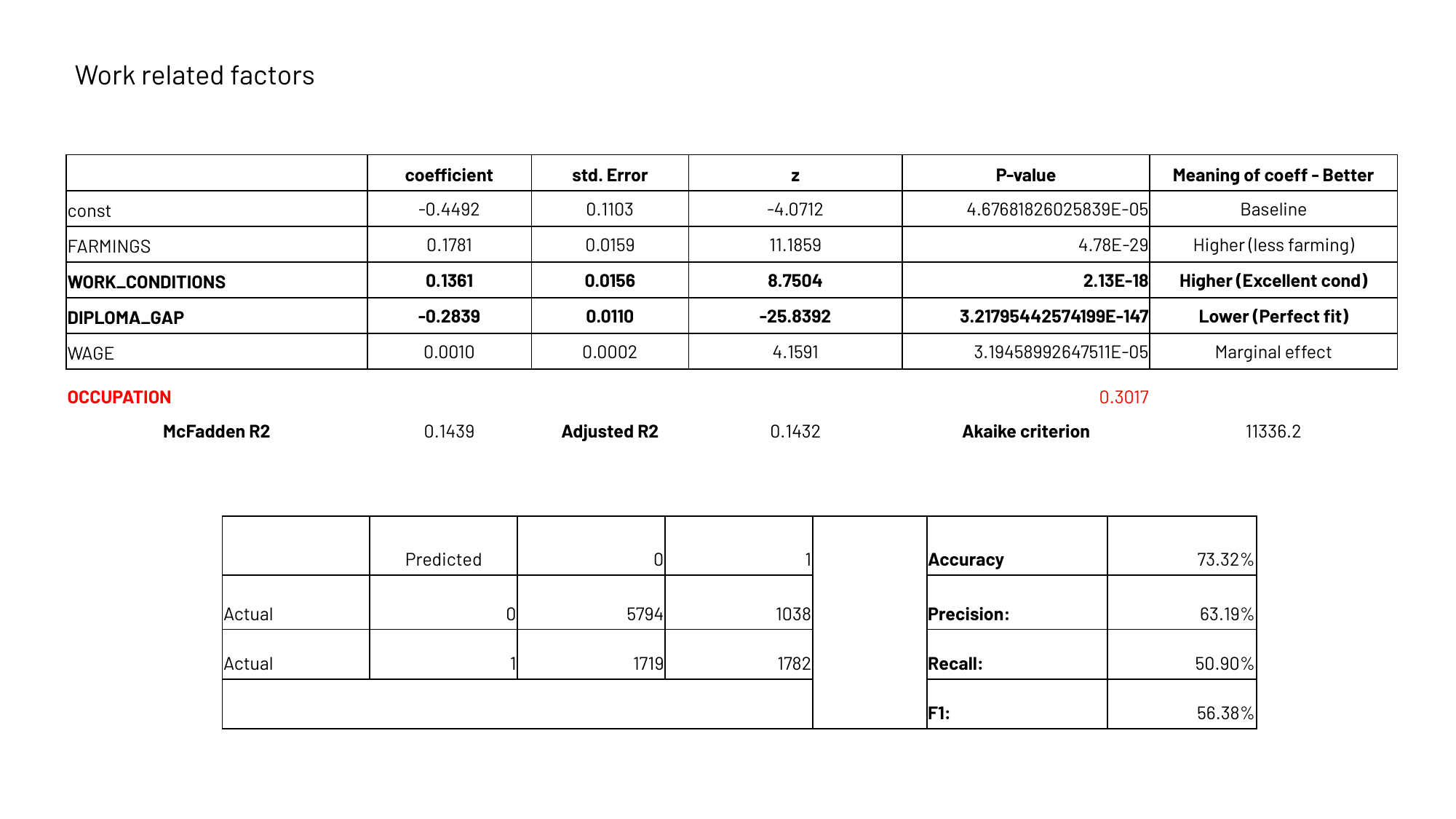

Work related factors
|  | coefficient | std. Error | z | P-value | Meaning of coeff - Better |
| --- | --- | --- | --- | --- | --- |
| const | -0.4492 | 0.1103 | -4.0712 | 4.67681826025839E-05 | Baseline |
| FARMINGS | 0.1781 | 0.0159 | 11.1859 | 4.78E-29 | Higher (less farming) |
| WORK\_CONDITIONS | 0.1361 | 0.0156 | 8.7504 | 2.13E-18 | Higher (Excellent cond) |
| DIPLOMA\_GAP | -0.2839 | 0.0110 | -25.8392 | 3.21795442574199E-147 | Lower (Perfect fit) |
| WAGE | 0.0010 | 0.0002 | 4.1591 | 3.19458992647511E-05 | Marginal effect |
| OCCUPATION |  |  |  | 0.3017 |  |
| McFadden R2 | 0.1439 | Adjusted R2 | 0.1432 | Akaike criterion | 11336.2 |
|  | Predicted | 0 | 1 |  | Accuracy | 73.32% |
| --- | --- | --- | --- | --- | --- | --- |
| Actual | 0 | 5794 | 1038 |  | Precision: | 63.19% |
| Actual | 1 | 1719 | 1782 |  | Recall: | 50.90% |
|  |  |  |  |  | F1: | 56.38% |